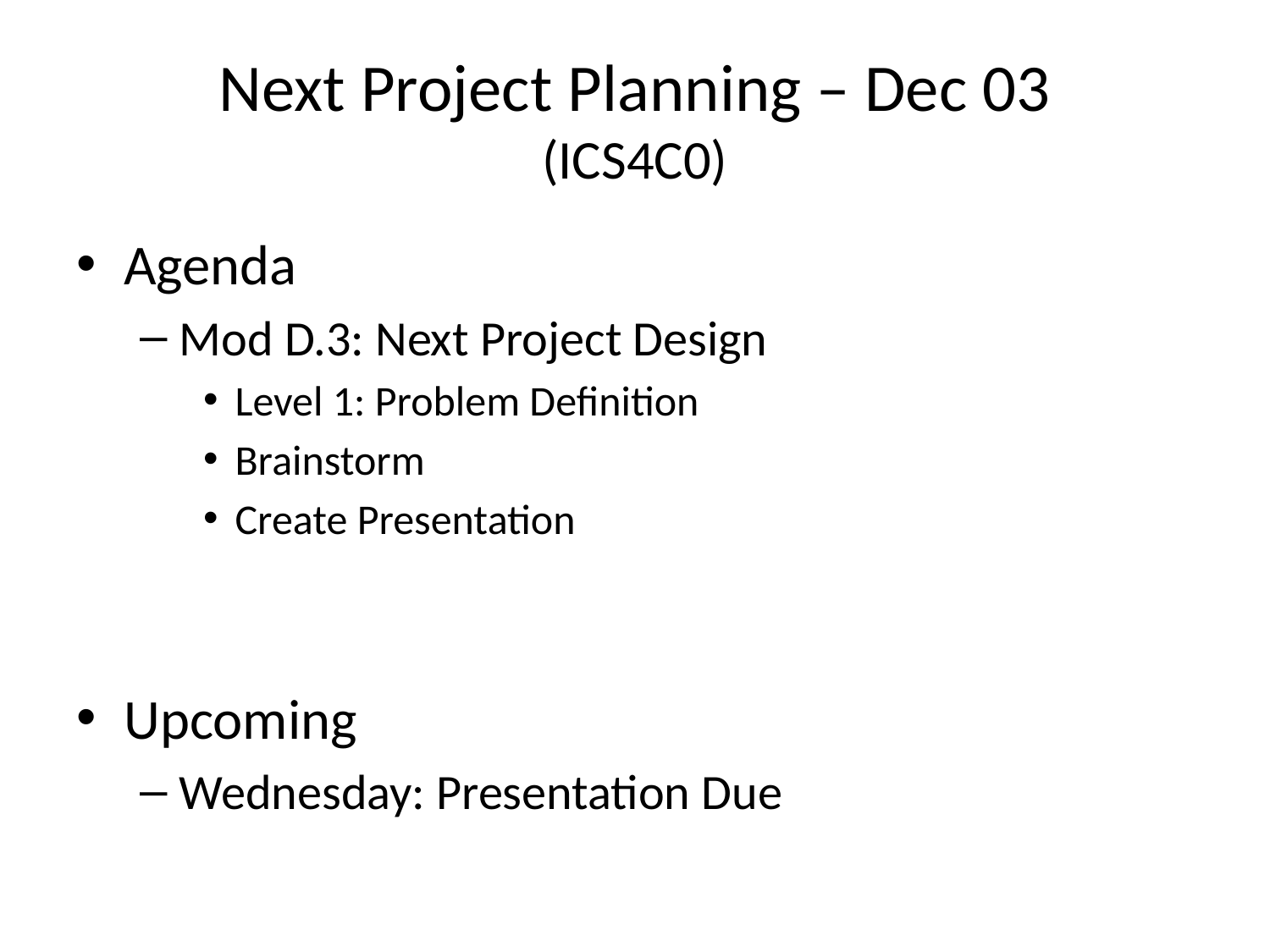

# Next Project Planning – Dec 03 (ICS4C0)
Agenda
Mod D.3: Next Project Design
Level 1: Problem Definition
Brainstorm
Create Presentation

Upcoming
Wednesday: Presentation Due